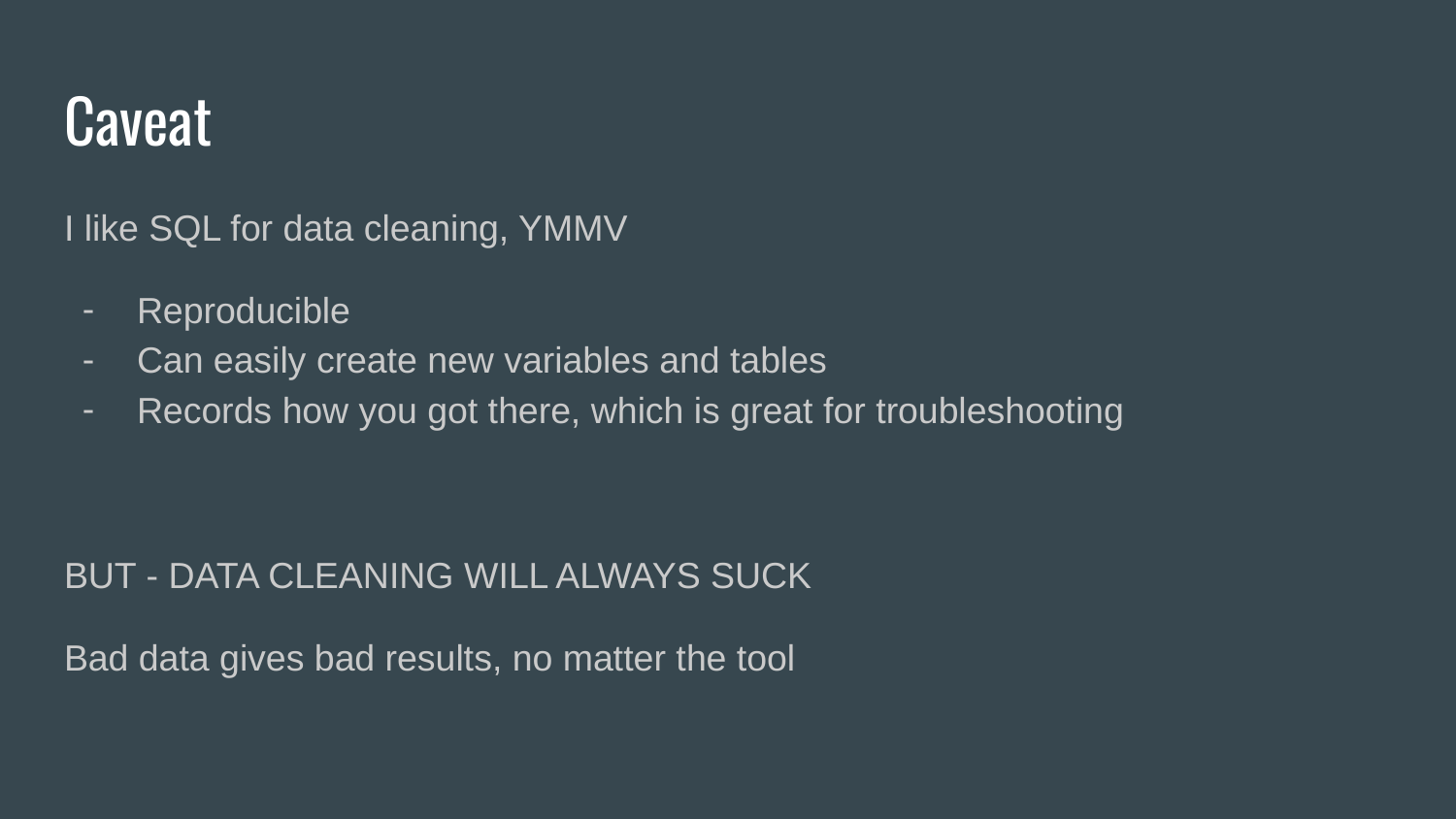

# Caveat
I like SQL for data cleaning, YMMV
Reproducible
Can easily create new variables and tables
Records how you got there, which is great for troubleshooting

BUT - DATA CLEANING WILL ALWAYS SUCK
Bad data gives bad results, no matter the tool